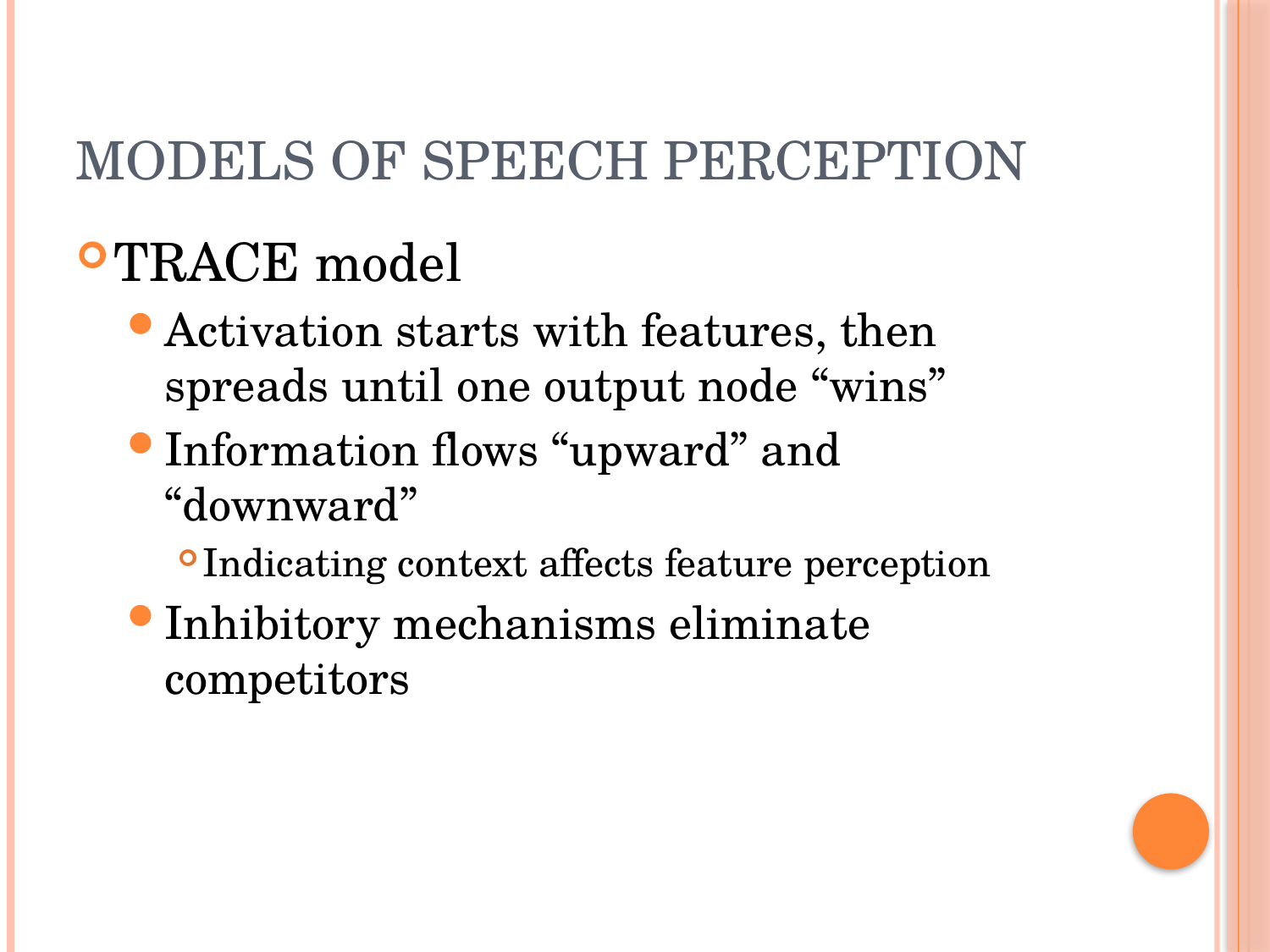

# Models of Speech Perception
TRACE model
Activation starts with features, then spreads until one output node “wins”
Information flows “upward” and “downward”
Indicating context affects feature perception
Inhibitory mechanisms eliminate competitors